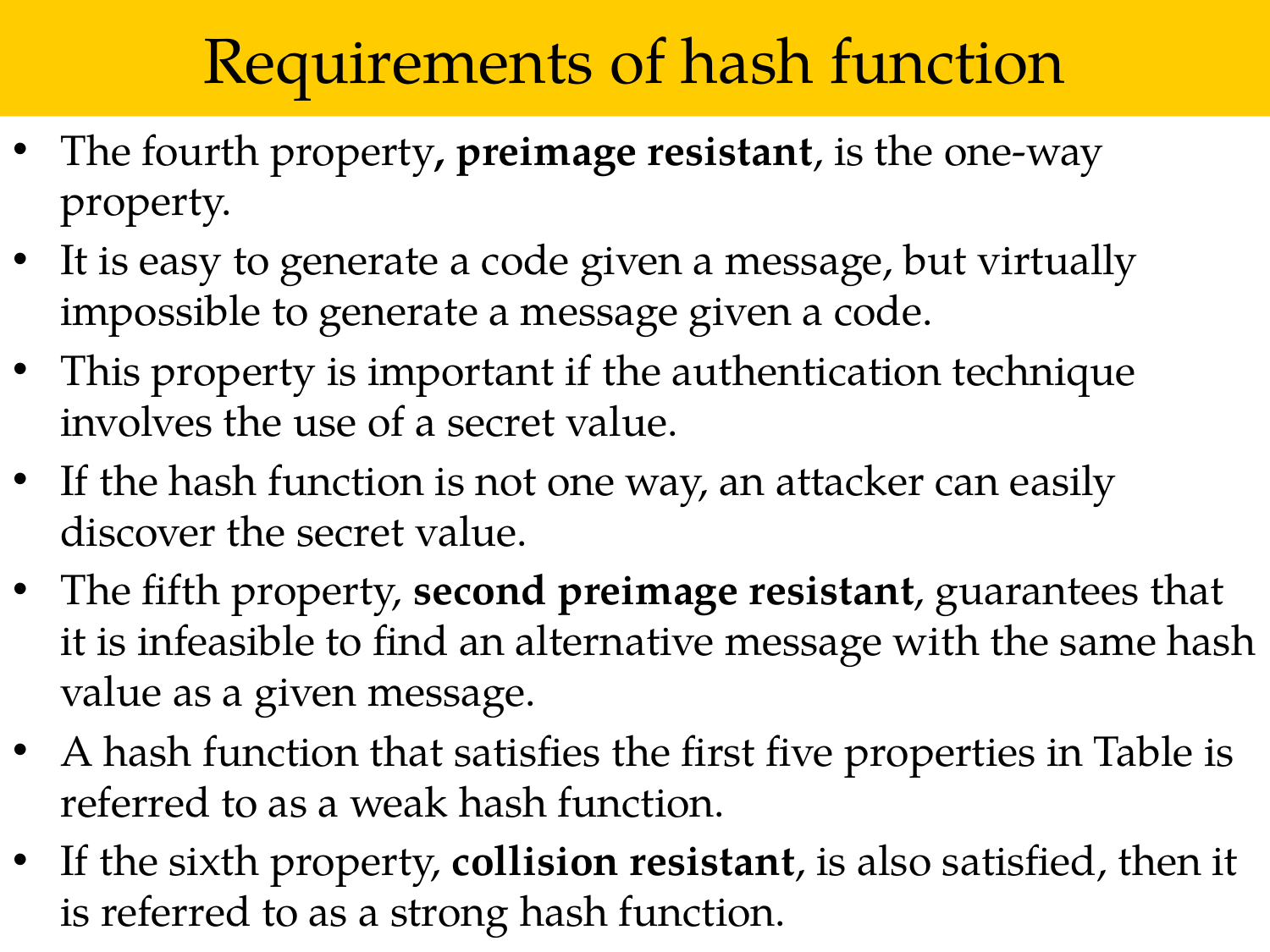

# Requirements of hash function
The fourth property, preimage resistant, is the one-way property.
It is easy to generate a code given a message, but virtually impossible to generate a message given a code.
This property is important if the authentication technique involves the use of a secret value.
If the hash function is not one way, an attacker can easily discover the secret value.
The fifth property, second preimage resistant, guarantees that it is infeasible to find an alternative message with the same hash value as a given message.
A hash function that satisfies the first five properties in Table is referred to as a weak hash function.
If the sixth property, collision resistant, is also satisfied, then it is referred to as a strong hash function.